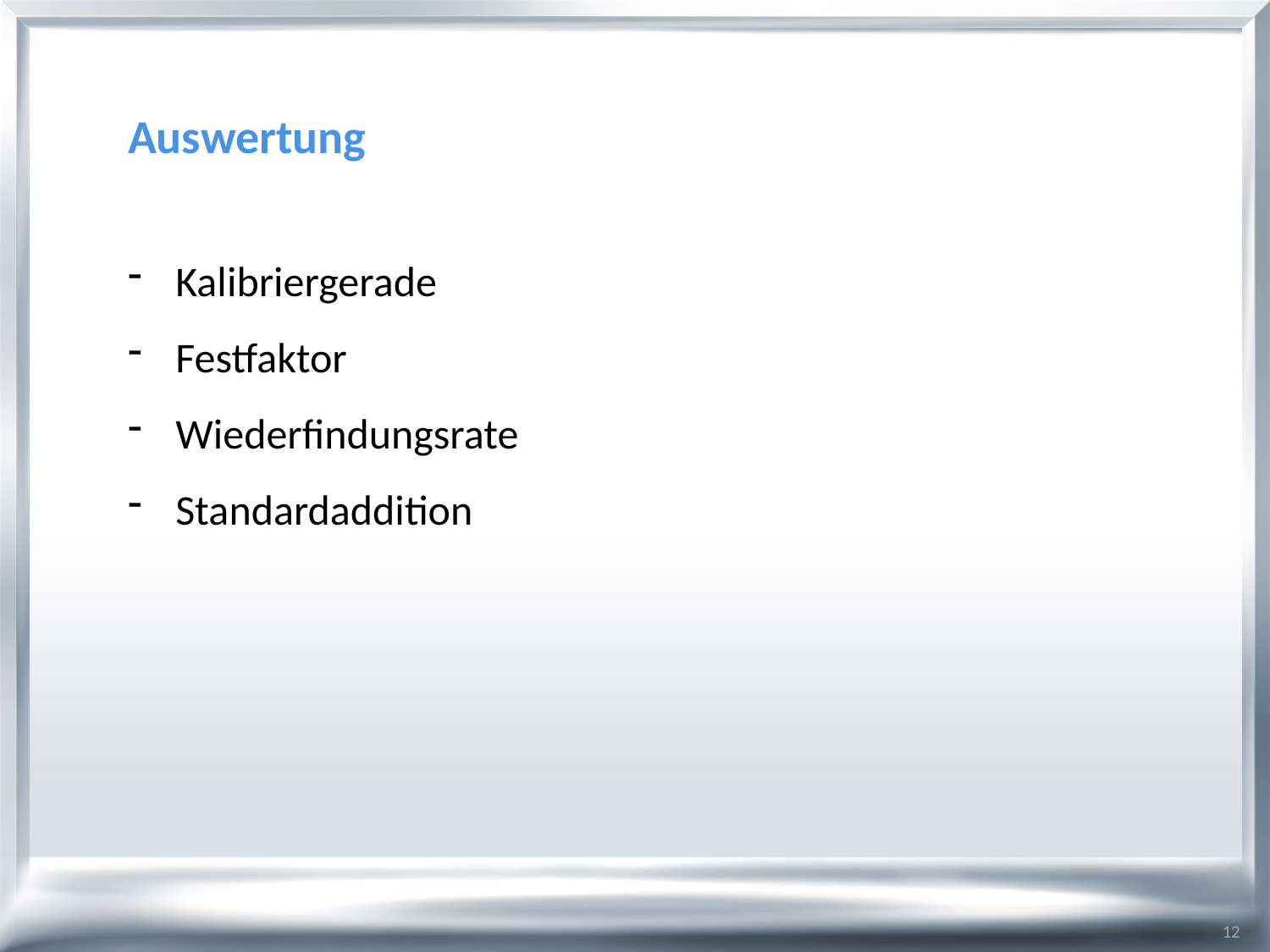

# Auswertung
Kalibriergerade
Festfaktor
Wiederfindungsrate
Standardaddition

12